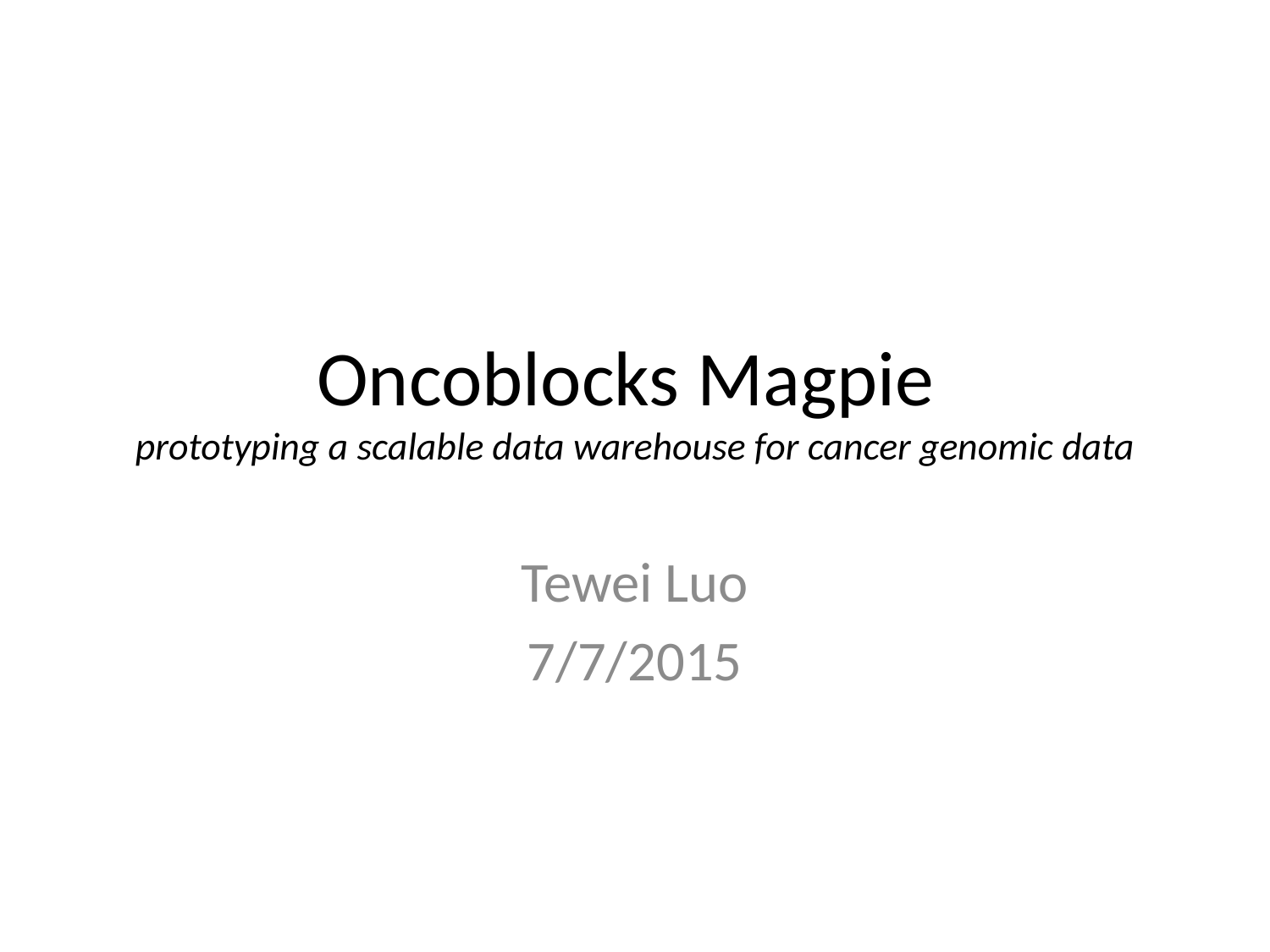

# Oncoblocks Magpie prototyping a scalable data warehouse for cancer genomic data
Tewei Luo
7/7/2015